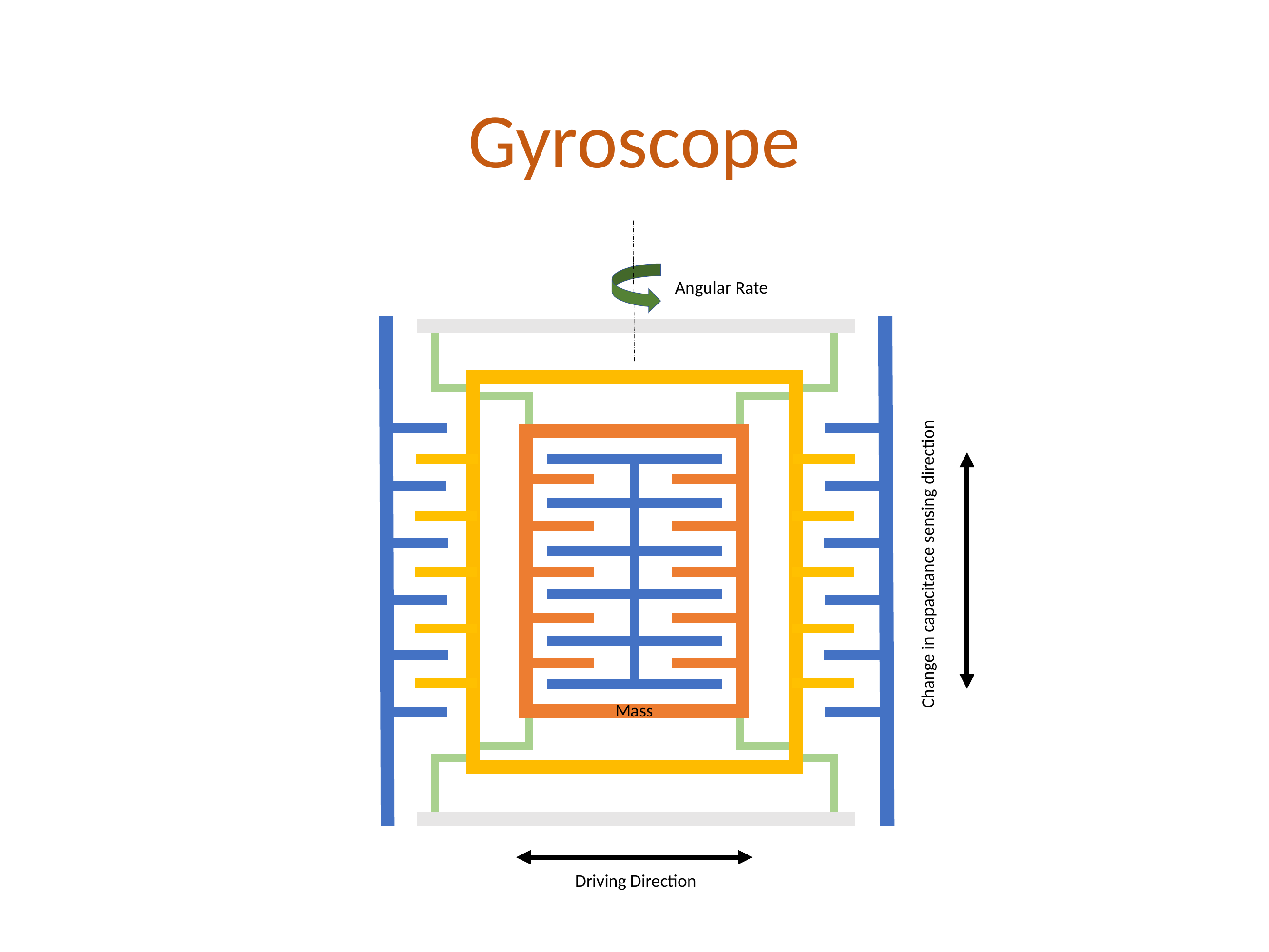

# Gyroscope

Angular Rate

Change in capacitance sensing direction
Mass
Driving Direction